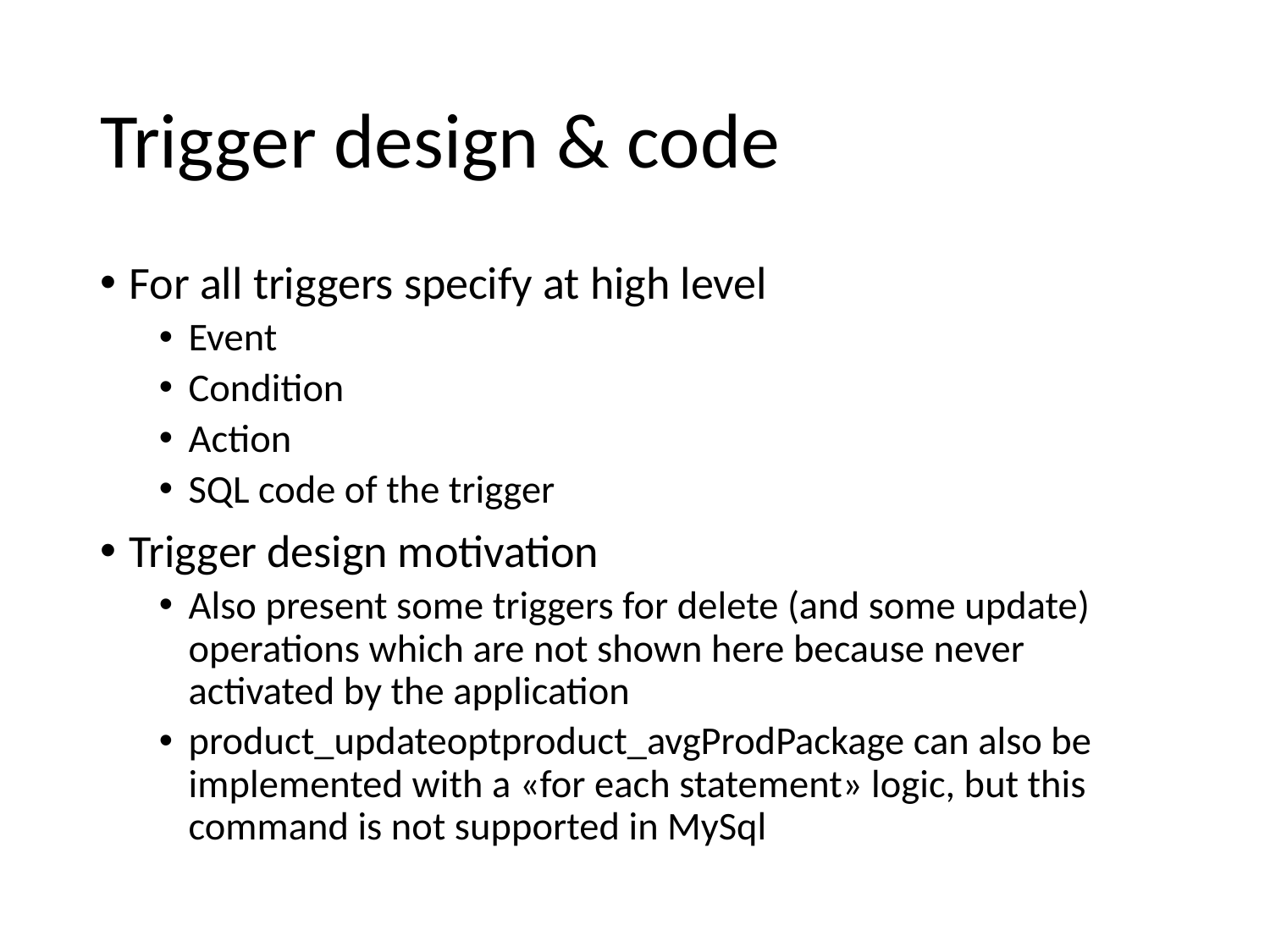

# Trigger design & code
For all triggers specify at high level
Event
Condition
Action
SQL code of the trigger
Trigger design motivation
Also present some triggers for delete (and some update) operations which are not shown here because never activated by the application
product_updateoptproduct_avgProdPackage can also be implemented with a «for each statement» logic, but this command is not supported in MySql